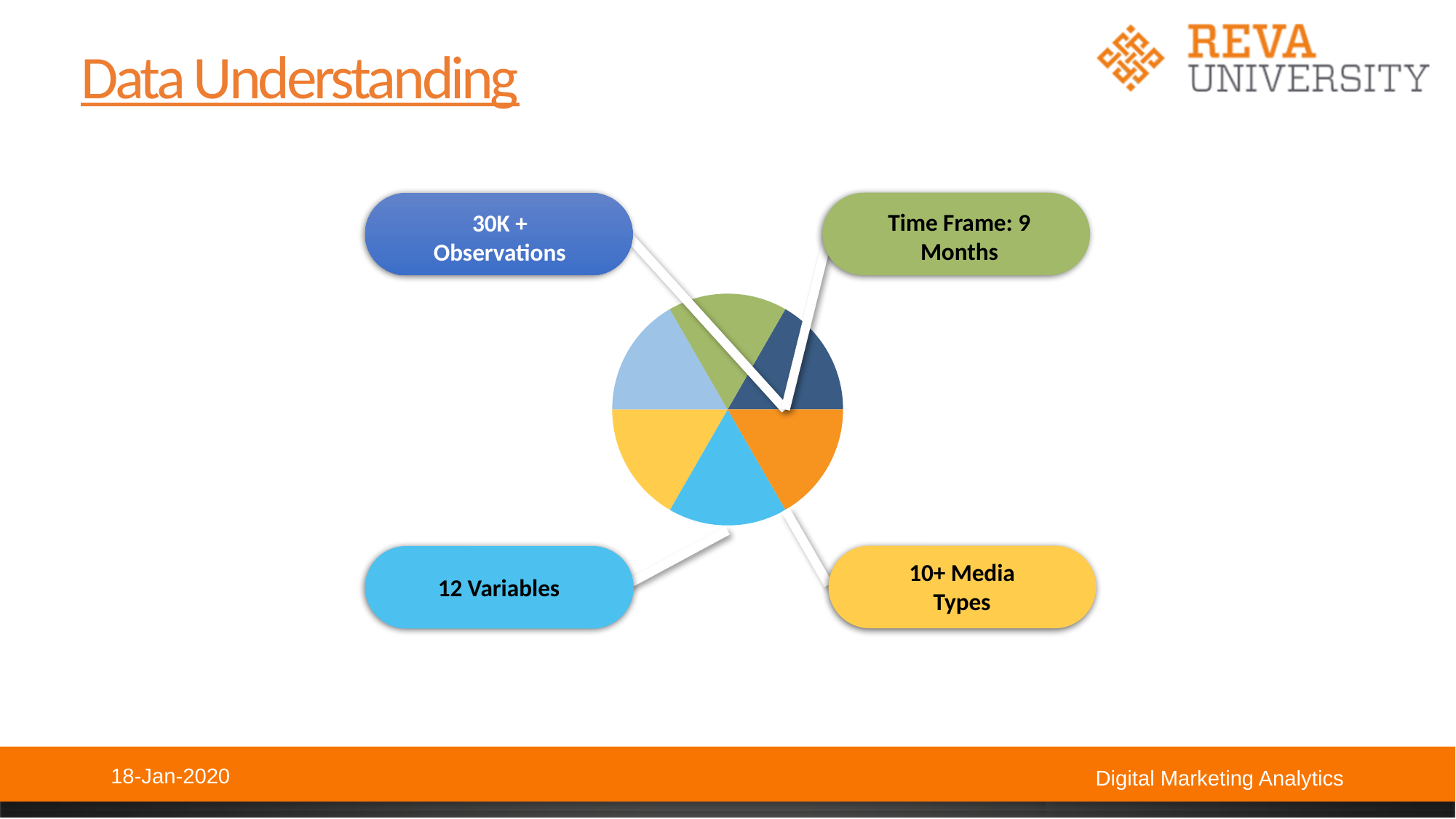

Data Understanding

Time Frame: 9 Months
30K + Observations

15+ Sites

10+ Media Types
12 Variables
18-Jan-2020
Digital Marketing Analytics